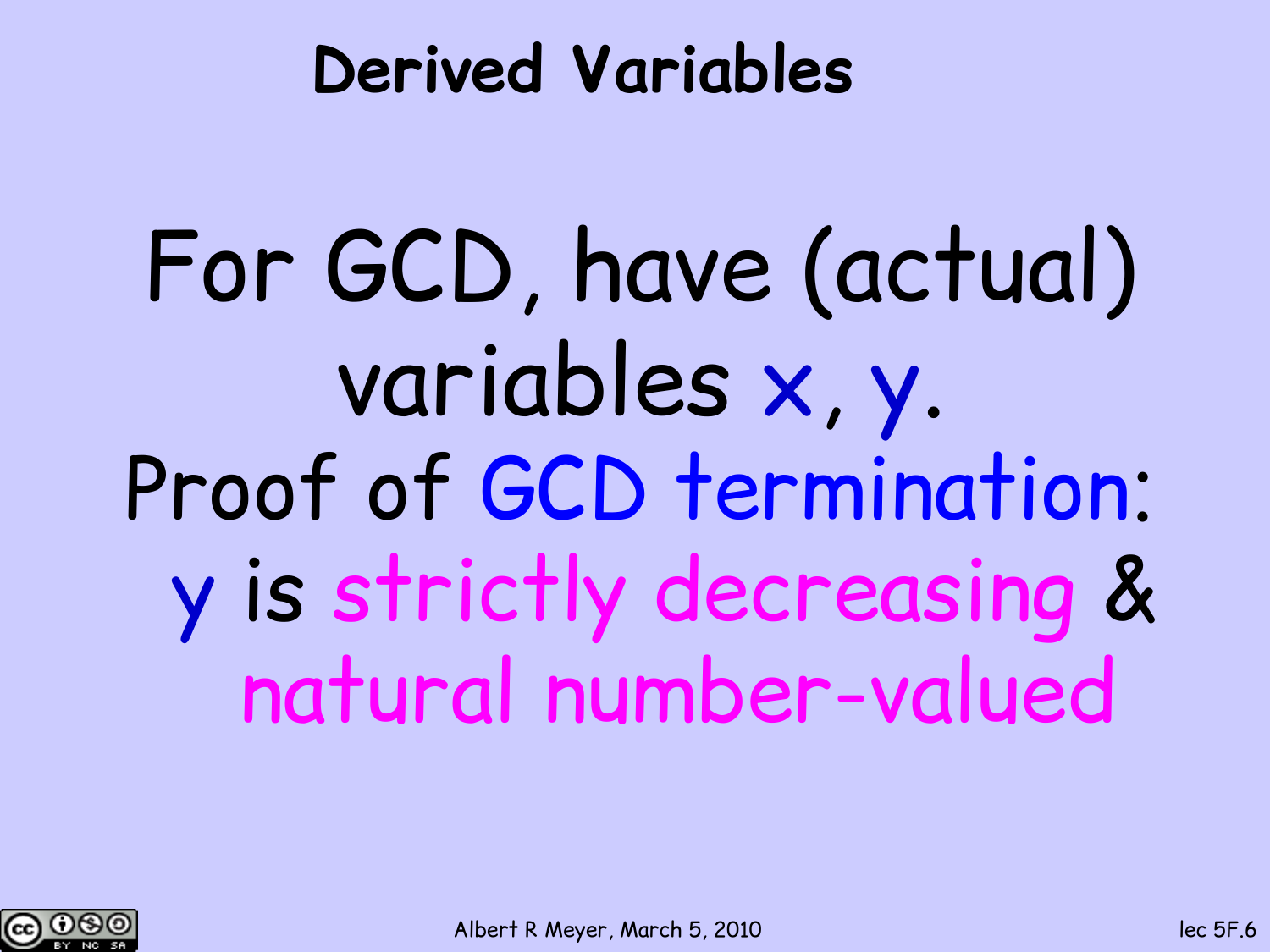

# Derived Variables
For GCD, have (actual) variables x, y.
Proof of GCD termination:
  y is strictly decreasing &
   natural number-valued
lec 5F.6